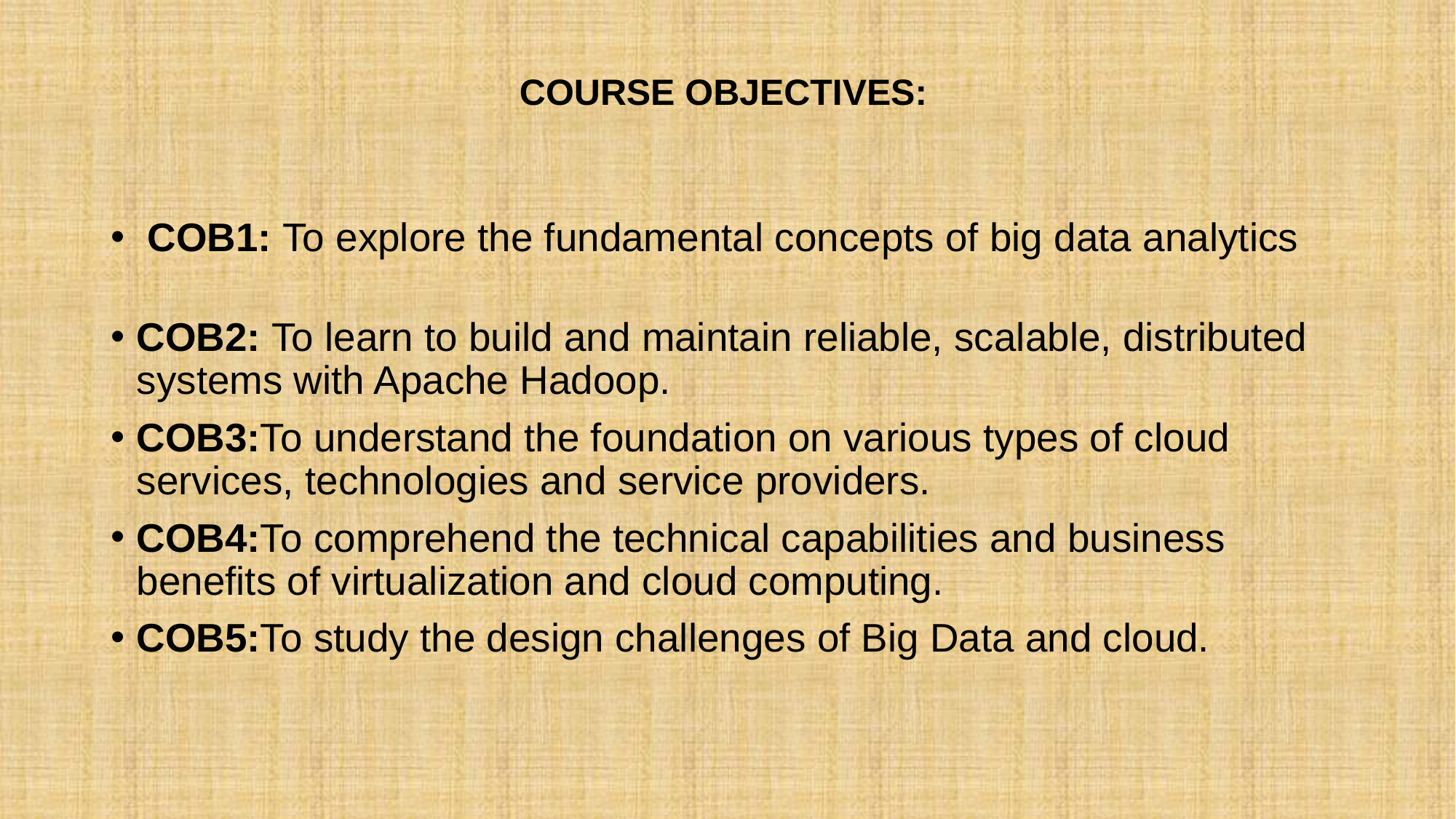

# COURSE OBJECTIVES:

 COB1: To explore the fundamental concepts of big data analytics
COB2: To learn to build and maintain reliable, scalable, distributed systems with Apache Hadoop.
COB3:To understand the foundation on various types of cloud services, technologies and service providers.
COB4:To comprehend the technical capabilities and business benefits of virtualization and cloud computing.
COB5:To study the design challenges of Big Data and cloud.